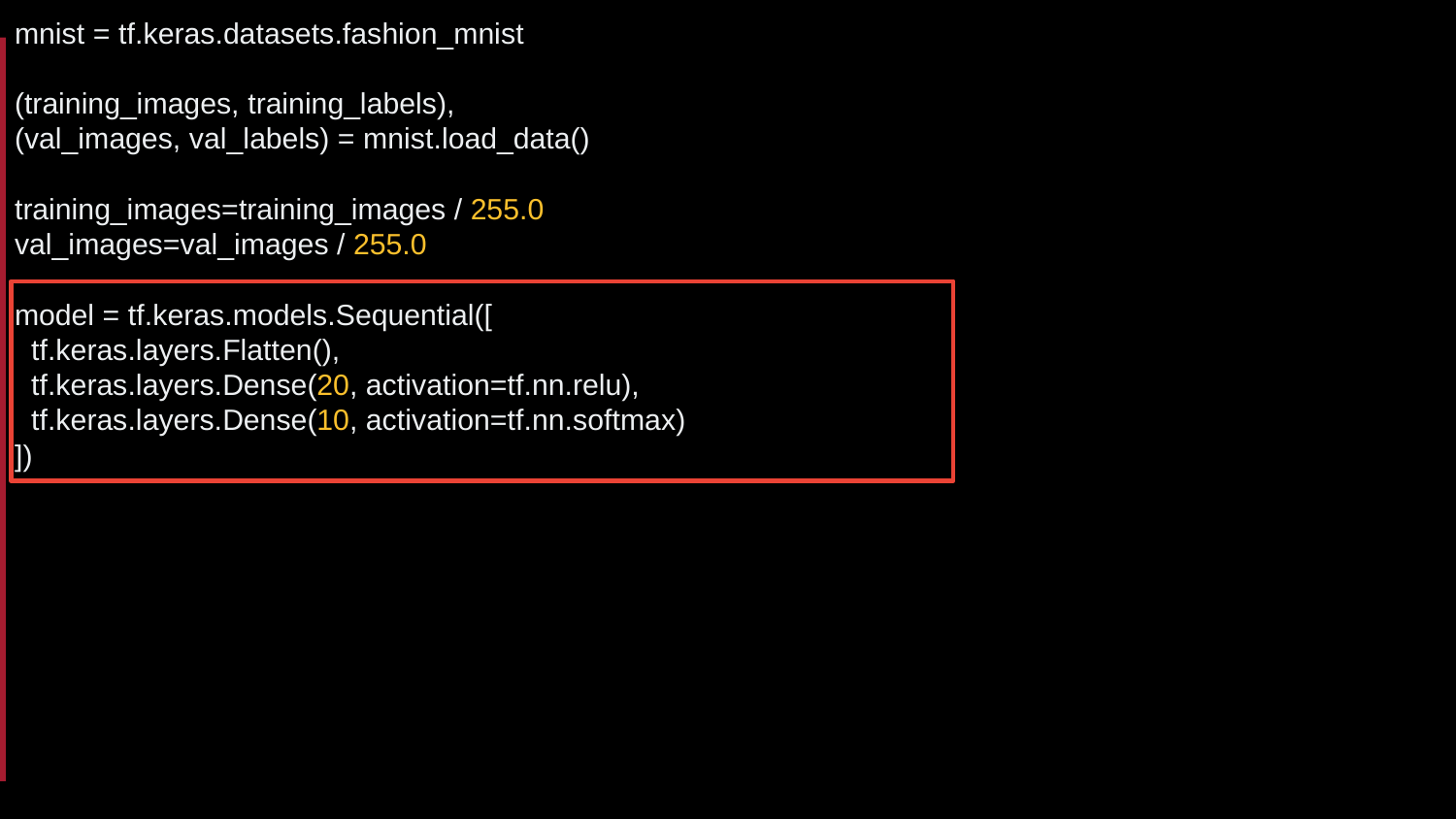

mnist = tf.keras.datasets.fashion_mnist

(training_images, training_labels),
(val_images, val_labels) = mnist.load_data()

training_images=training_images / 255.0
val_images=val_images / 255.0

model = tf.keras.models.Sequential([
  tf.keras.layers.Flatten(),
  tf.keras.layers.Dense(20, activation=tf.nn.relu),
  tf.keras.layers.Dense(10, activation=tf.nn.softmax)
])